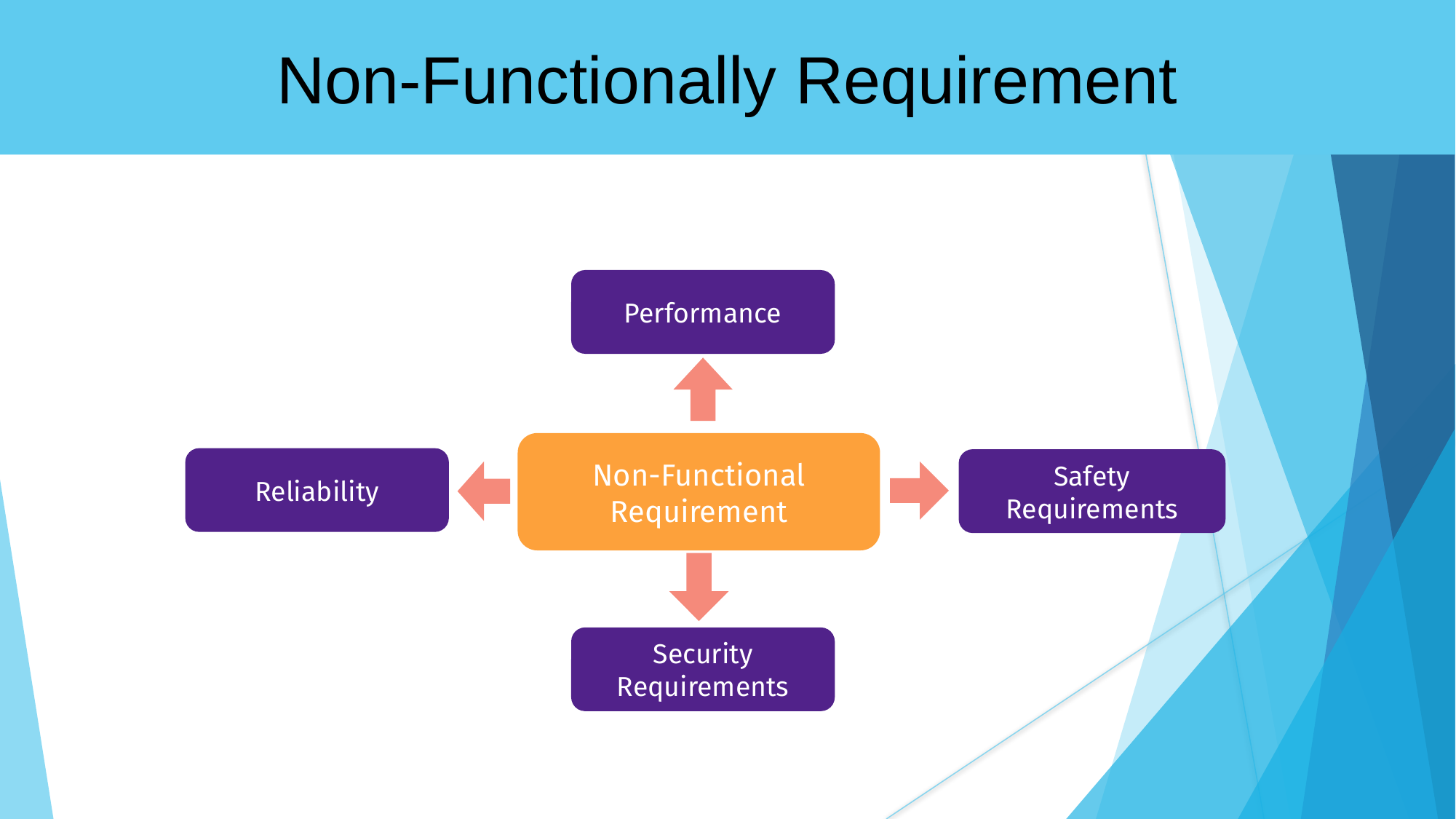

Non-Functionally Requirement
Performance

Non-Functional Requirement
Reliability
Safety Requirements

Security Requirements